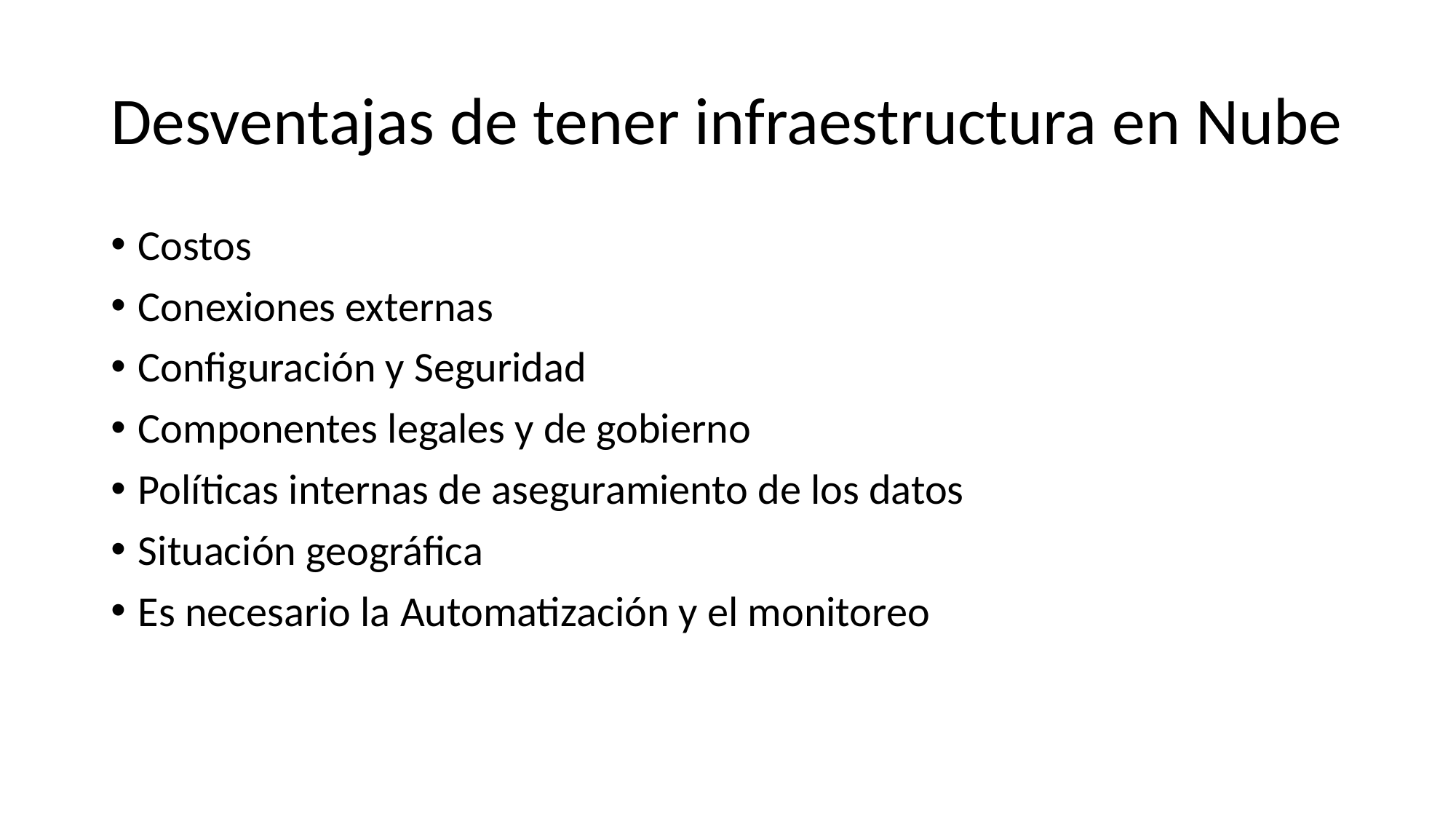

# Desventajas de tener infraestructura en Nube
Costos
Conexiones externas
Configuración y Seguridad
Componentes legales y de gobierno
Políticas internas de aseguramiento de los datos
Situación geográfica
Es necesario la Automatización y el monitoreo